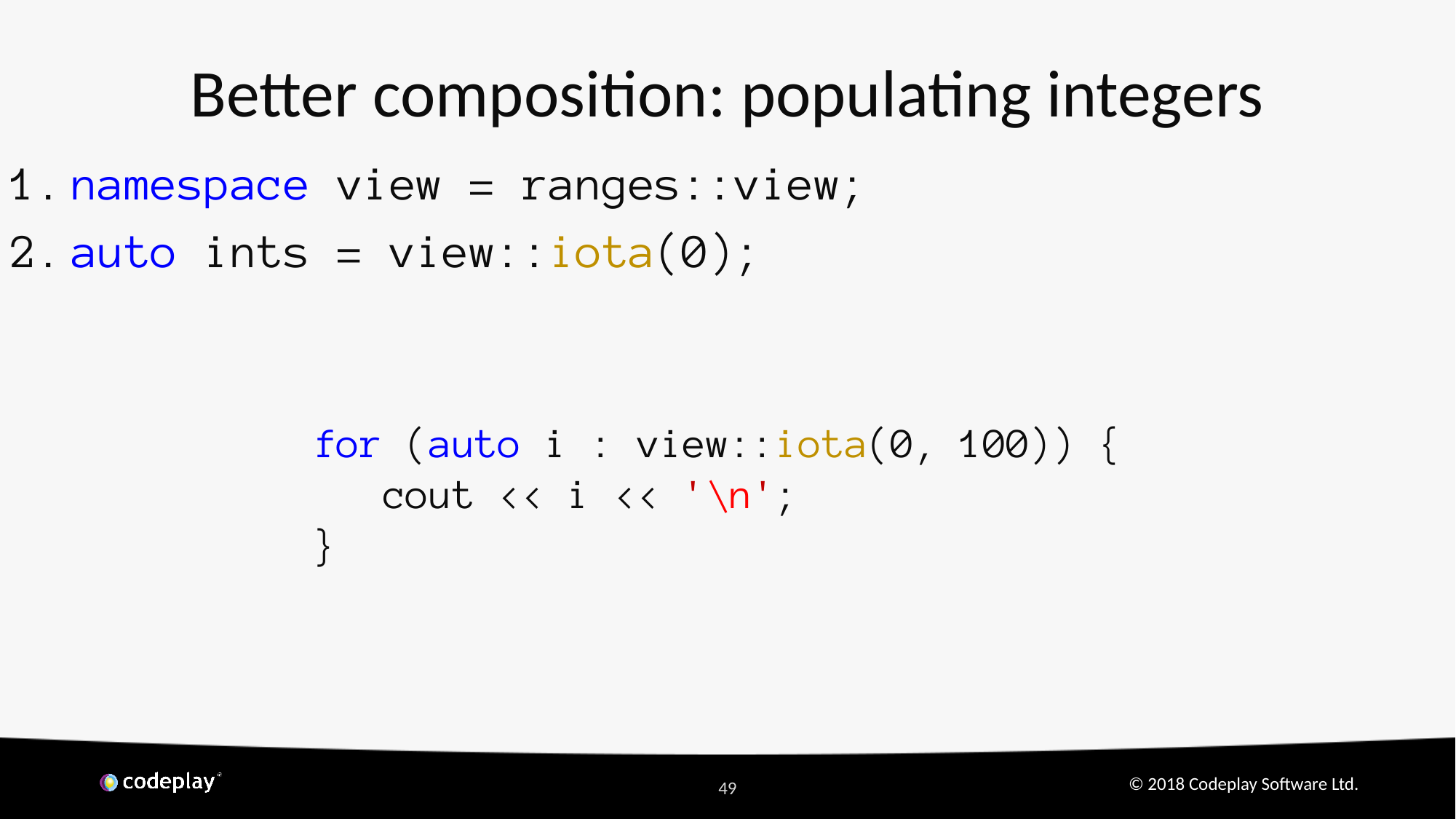

# Better composition: populating integers
namespace view = ranges::view;
auto ints = view::iota(0);
for (auto i : view::iota(0, 100)) {
   cout << i << '\n';
}